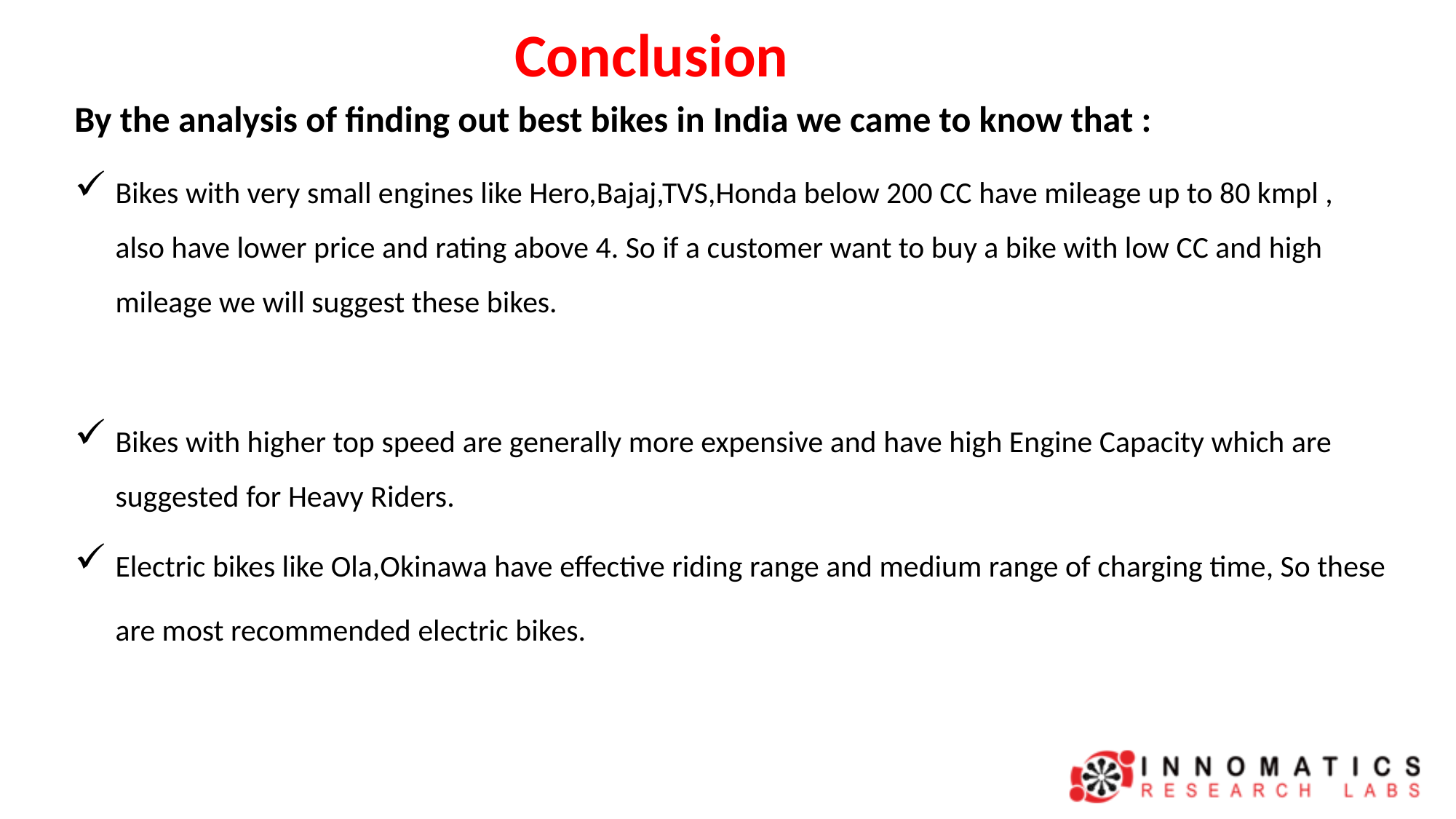

# Conclusion
By the analysis of finding out best bikes in India we came to know that :
Bikes with very small engines like Hero,Bajaj,TVS,Honda below 200 CC have mileage up to 80 kmpl , also have lower price and rating above 4. So if a customer want to buy a bike with low CC and high mileage we will suggest these bikes.

Bikes with higher top speed are generally more expensive and have high Engine Capacity which are suggested for Heavy Riders.
Electric bikes like Ola,Okinawa have effective riding range and medium range of charging time, So these are most recommended electric bikes.